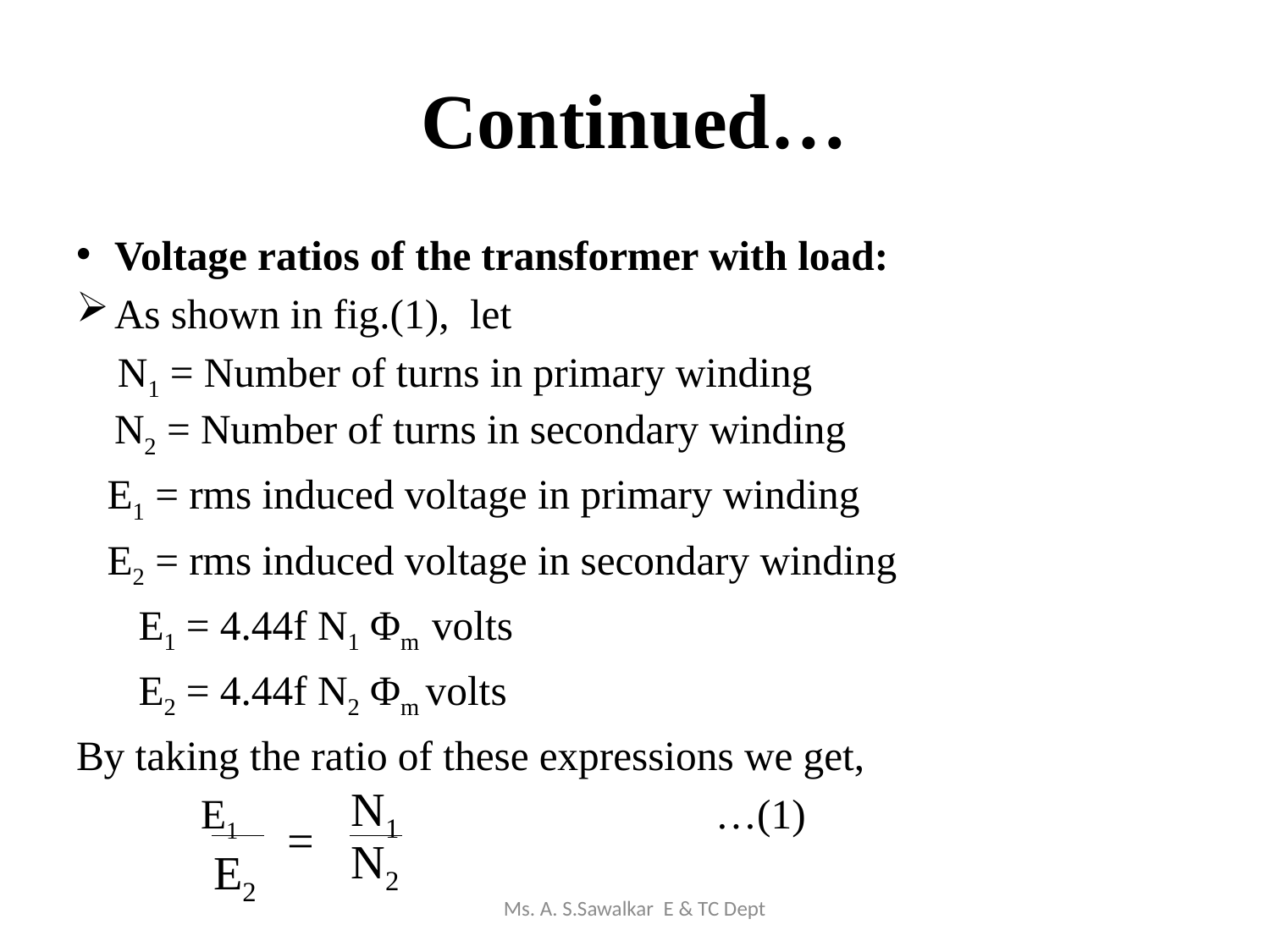

# Continued…
Voltage ratios of the transformer with load:
As shown in fig.(1),  let
    N1 = Number of turns in primary winding
N2 = Number of turns in secondary winding
   E1 = rms induced voltage in primary winding
   E2 = rms induced voltage in secondary winding
      E1 = 4.44f N1 Φm  volts
      E2 = 4.44f N2 Φm volts
By taking the ratio of these expressions we get,
            E1                                              …(1)

N1
=
N2
E2
Ms. A. S.Sawalkar  E & TC Dept